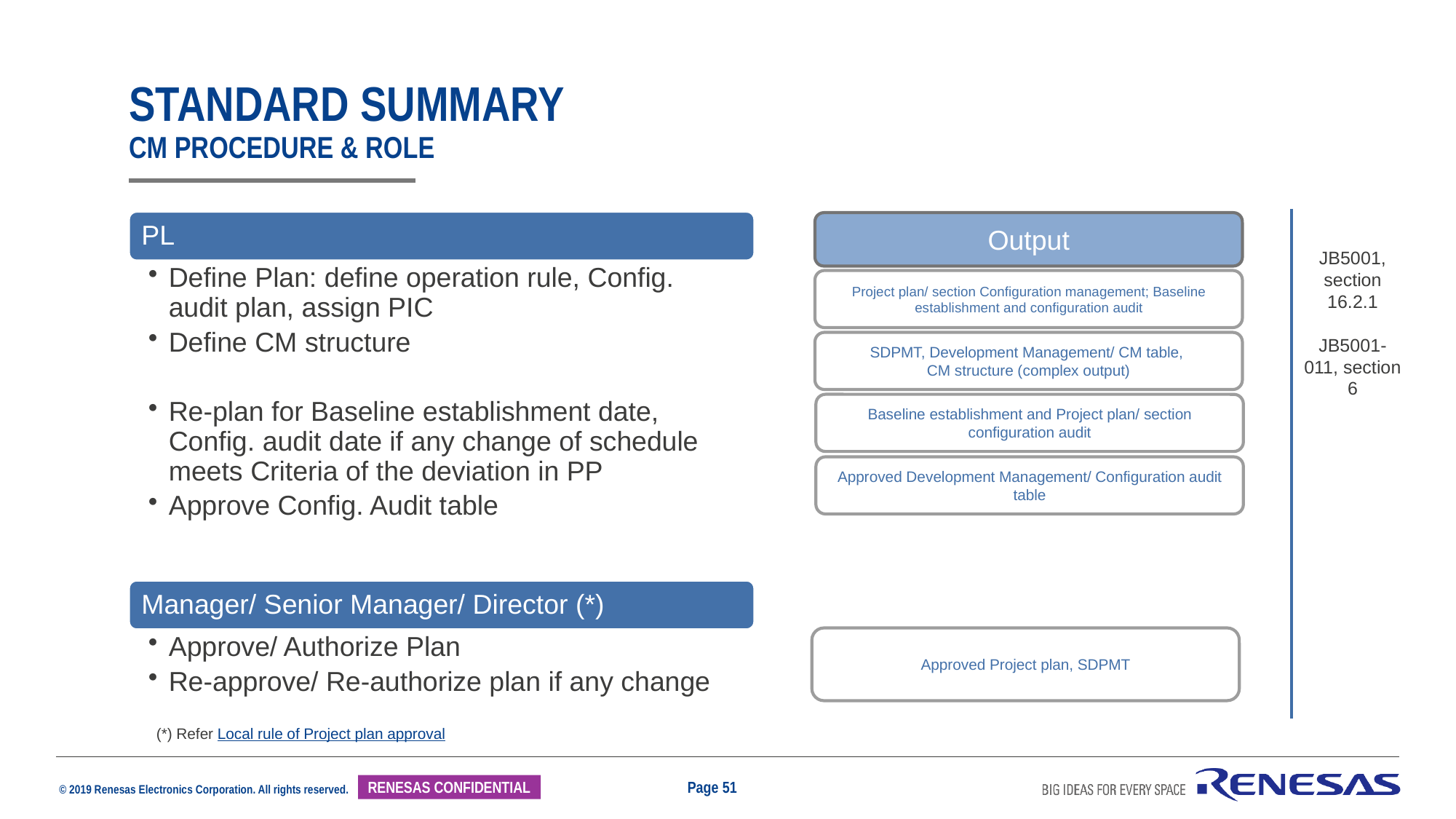

# standard summary cm procedure & Role
PL
Define Plan: define operation rule, Config. audit plan, assign PIC
Define CM structure

Re-plan for Baseline establishment date, Config. audit date if any change of schedule meets Criteria of the deviation in PP
Approve Config. Audit table
Manager/ Senior Manager/ Director (*)
Approve/ Authorize Plan
Re-approve/ Re-authorize plan if any change
Output
JB5001, section 16.2.1

JB5001-011, section 6
Project plan/ section Configuration management; Baseline establishment and configuration audit
SDPMT, Development Management/ CM table,
CM structure (complex output)
Baseline establishment and Project plan/ section configuration audit
Approved Development Management/ Configuration audit table
Approved Project plan, SDPMT
(*) Refer Local rule of Project plan approval
Page 51